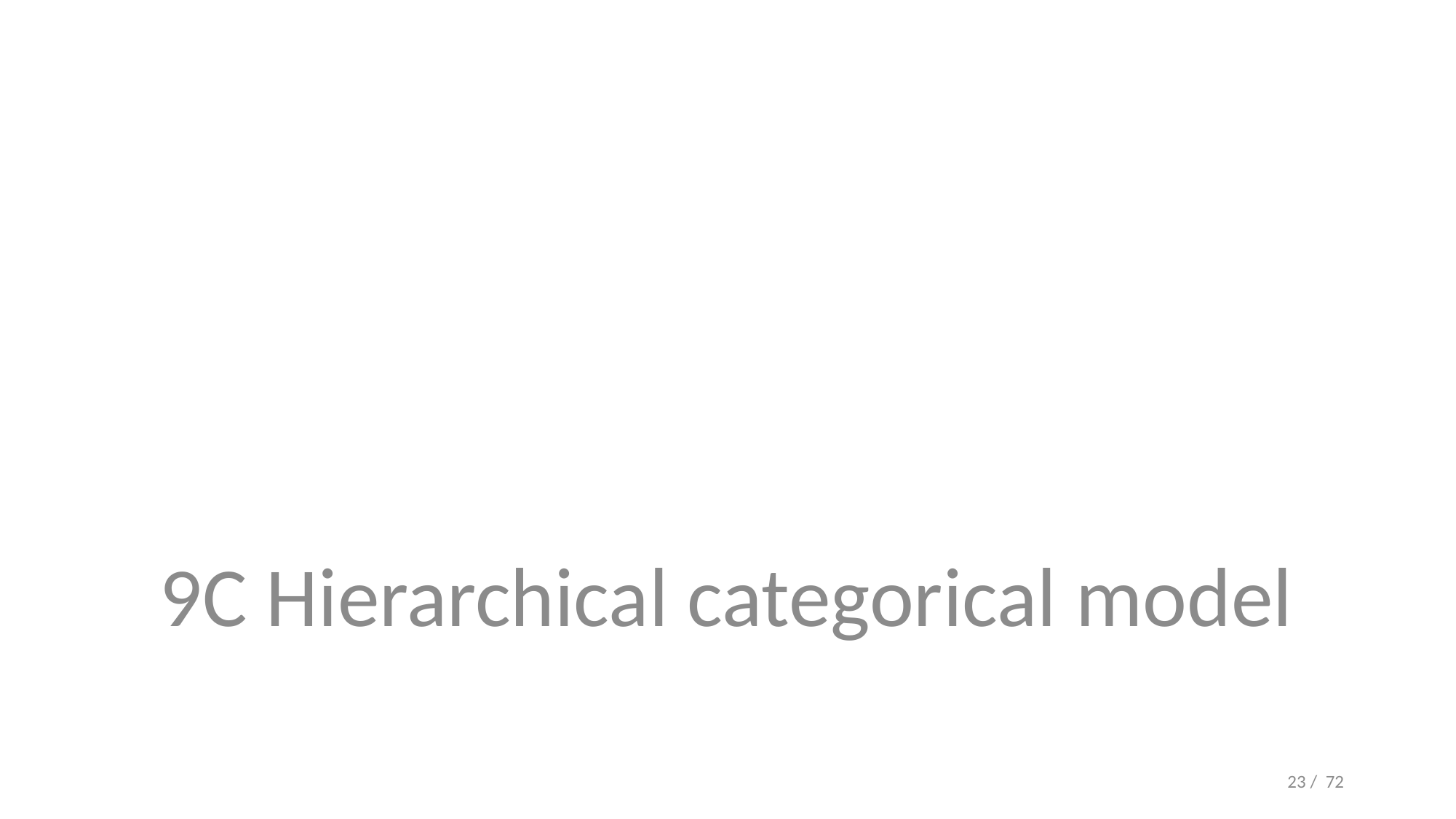

#
9C Hierarchical categorical model
23 /  72